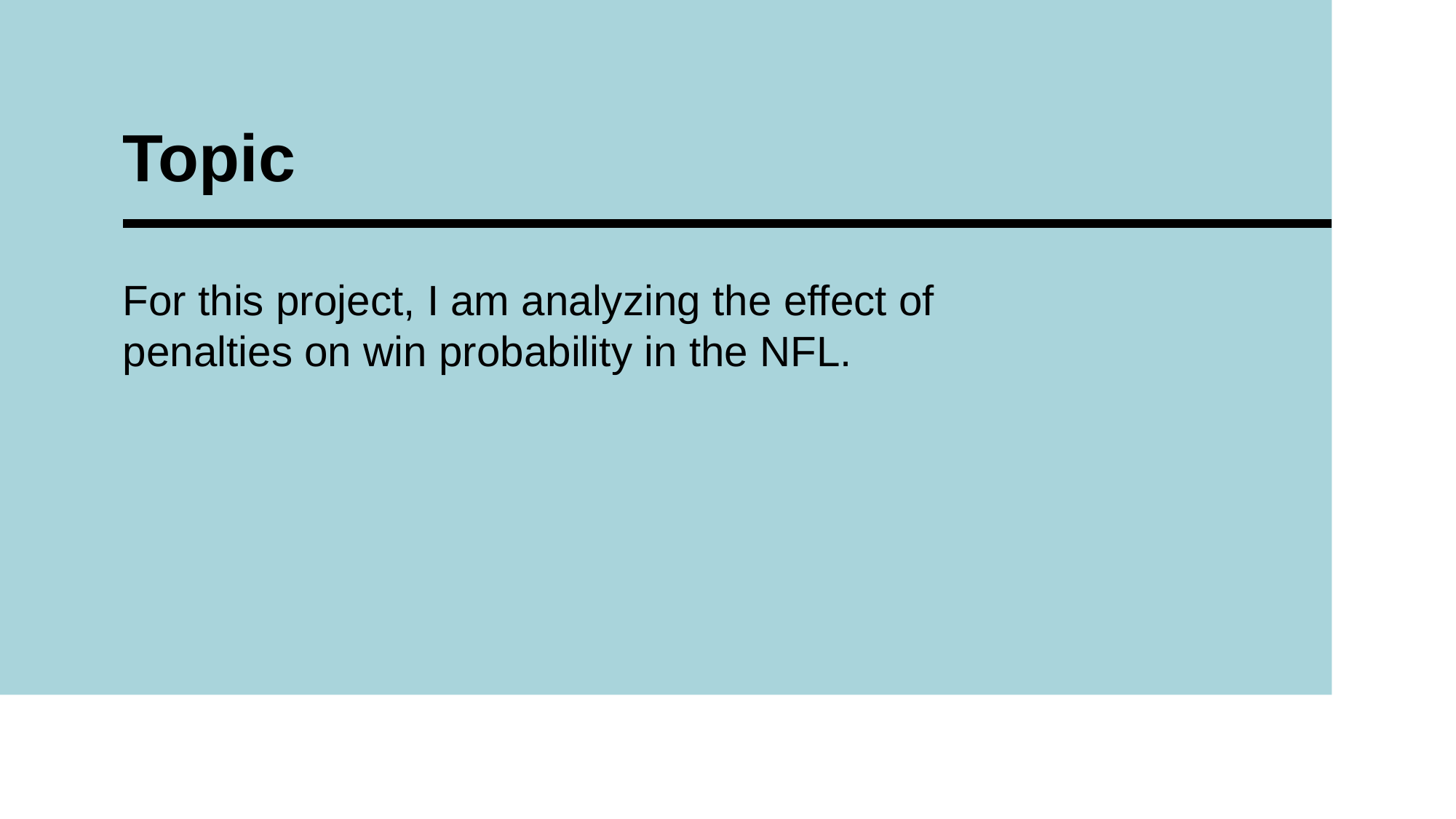

# Topic
For this project, I am analyzing the effect of penalties on win probability in the NFL.